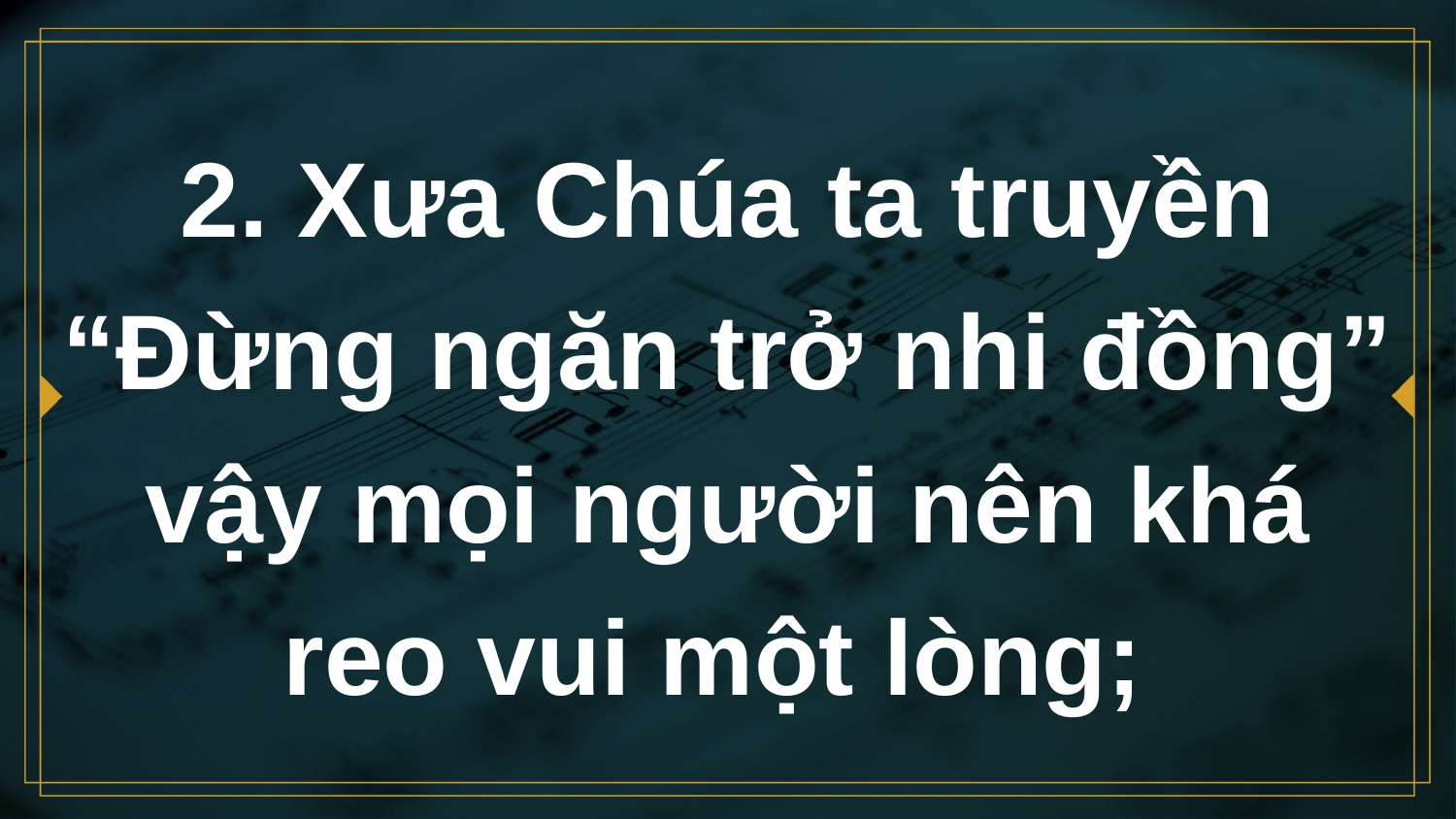

# 2. Xưa Chúa ta truyền “Đừng ngăn trở nhi đồng” vậy mọi người nên khá reo vui một lòng;